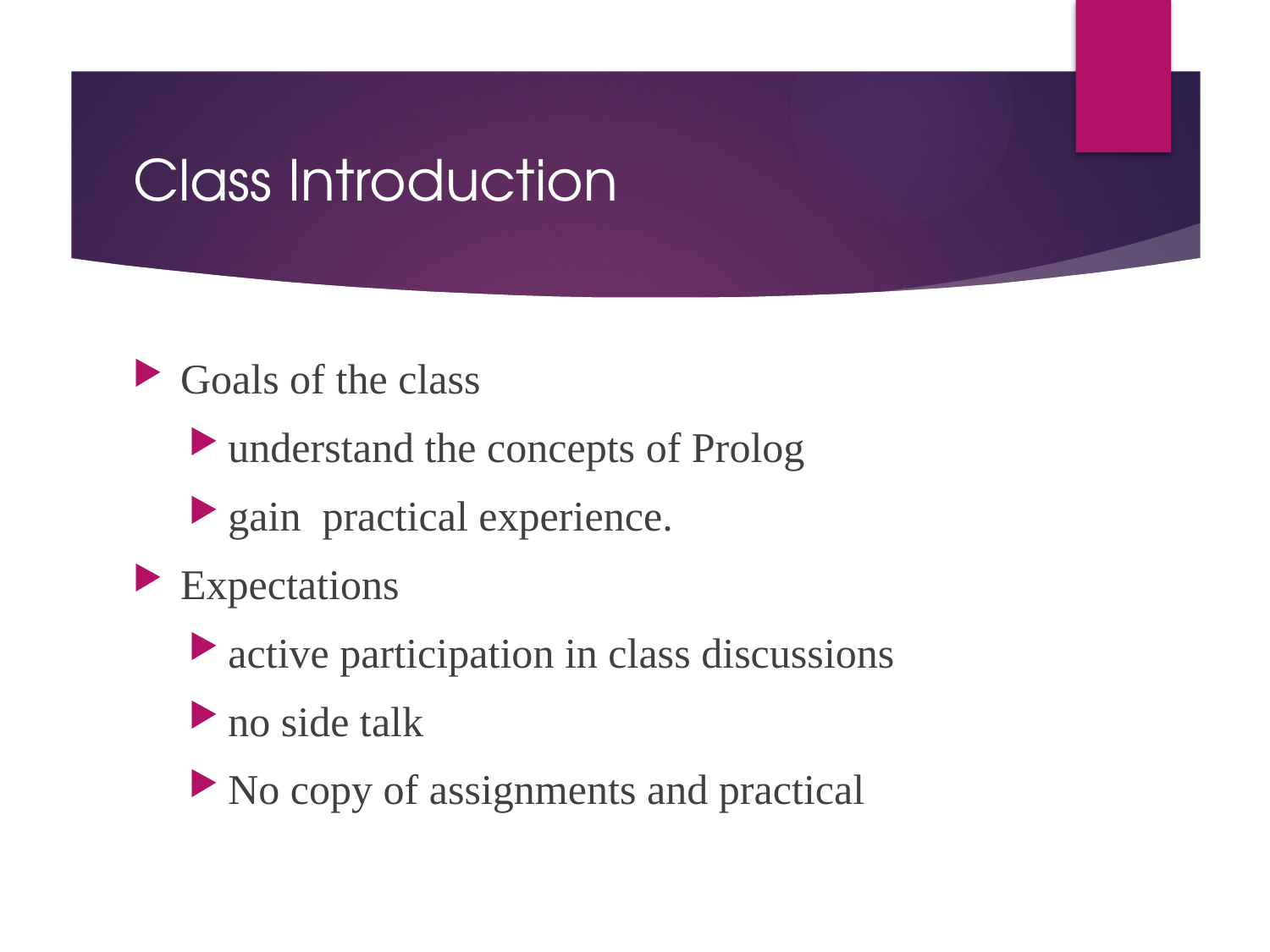

# Class Introduction
Goals of the class
understand the concepts of Prolog
gain  practical experience.
Expectations
active participation in class discussions
no side talk
No copy of assignments and practical